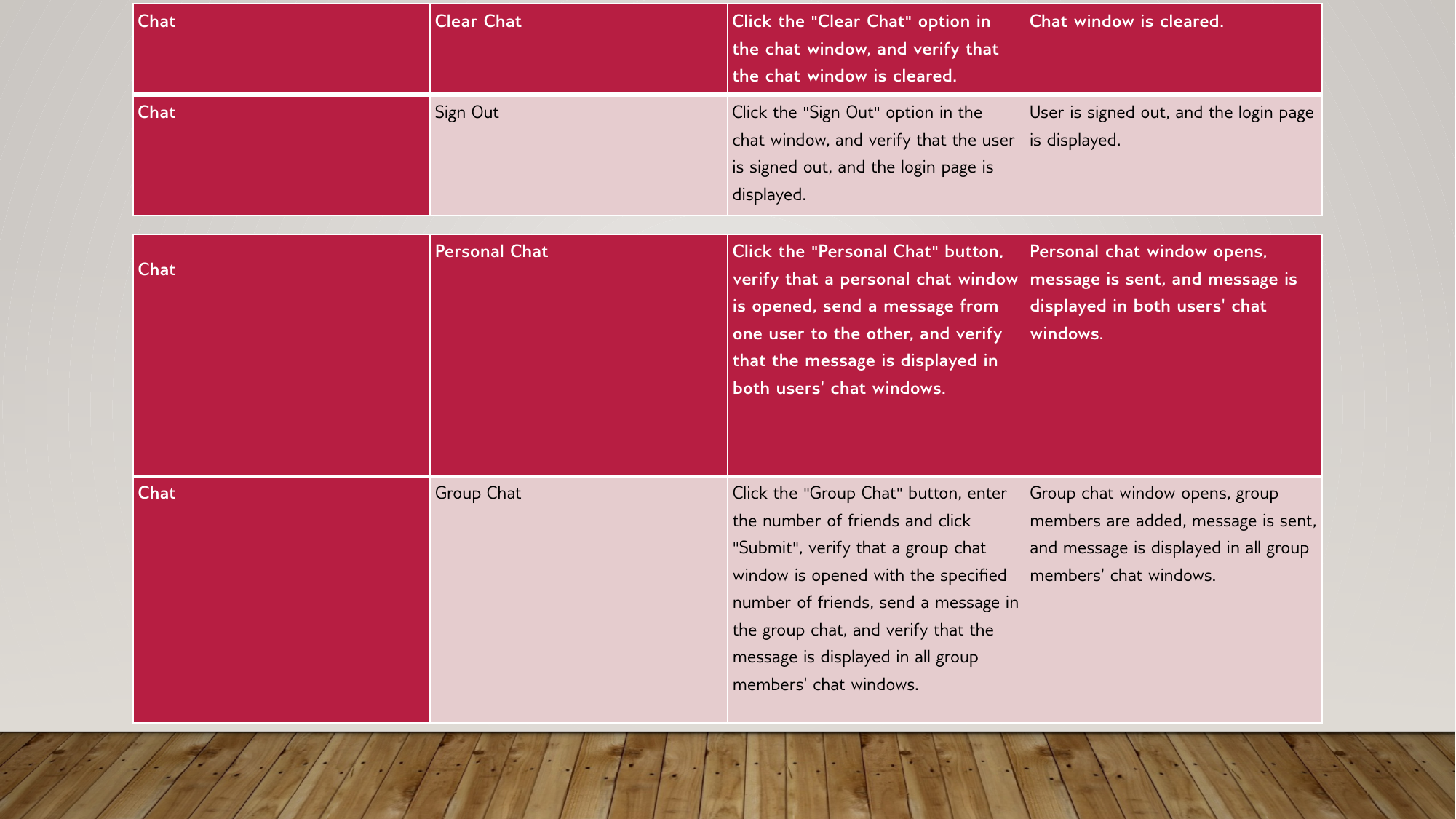

| Chat | Clear Chat | Click the "Clear Chat" option in the chat window, and verify that the chat window is cleared. | Chat window is cleared. |
| --- | --- | --- | --- |
| Chat | Sign Out | Click the "Sign Out" option in the chat window, and verify that the user is signed out, and the login page is displayed. | User is signed out, and the login page is displayed. |

| Chat | Personal Chat | Click the "Personal Chat" button, verify that a personal chat window is opened, send a message from one user to the other, and verify that the message is displayed in both users' chat windows. | Personal chat window opens, message is sent, and message is displayed in both users' chat windows. |
| --- | --- | --- | --- |
| Chat | Group Chat | Click the "Group Chat" button, enter the number of friends and click "Submit", verify that a group chat window is opened with the specified number of friends, send a message in the group chat, and verify that the message is displayed in all group members' chat windows. | Group chat window opens, group members are added, message is sent, and message is displayed in all group members' chat windows. |